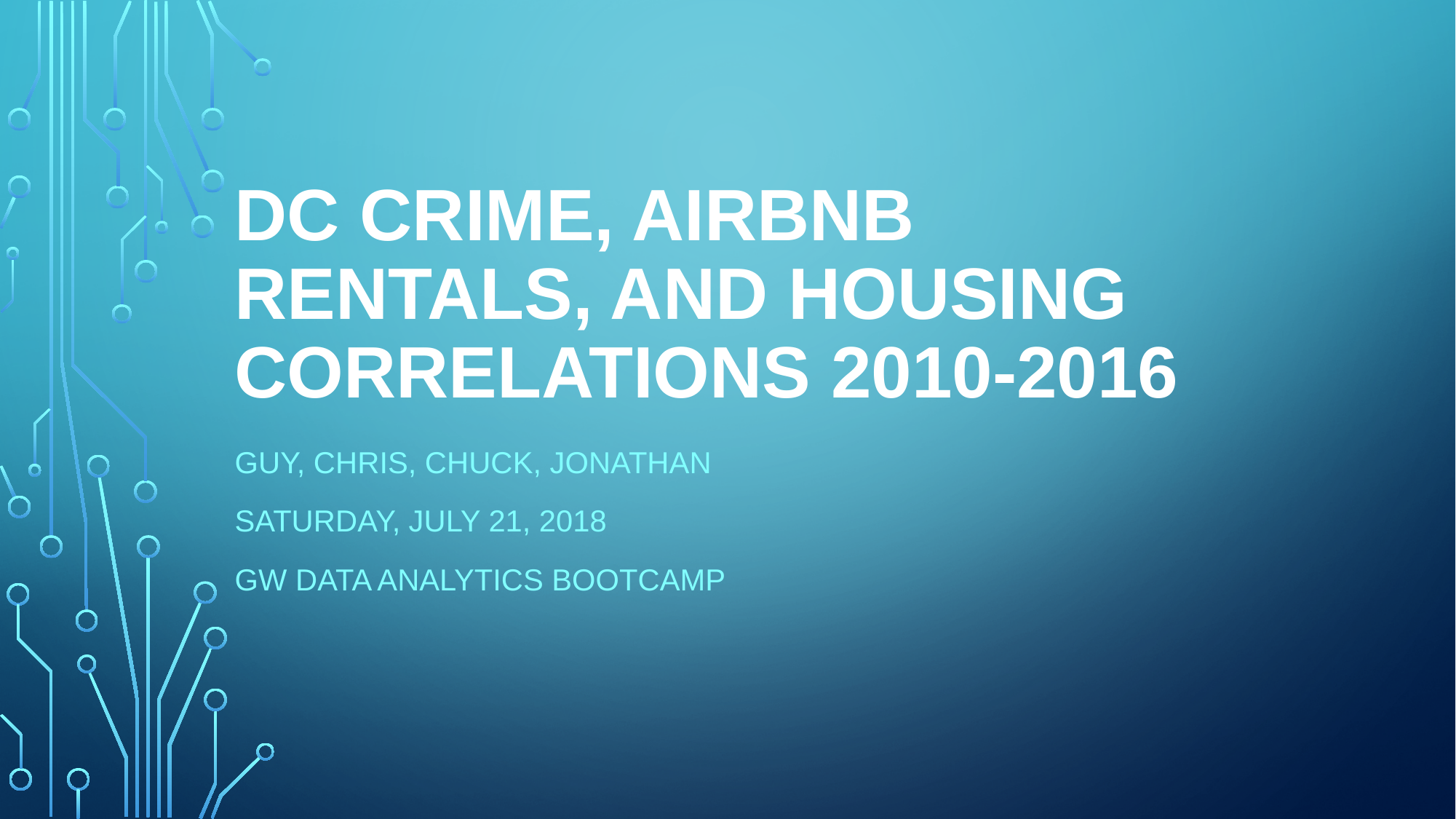

# DC Crime, AirBnB Rentals, and Housing Correlations 2010-2016
Guy, Chris, Chuck, Jonathan
Saturday, July 21, 2018
GW Data Analytics Bootcamp